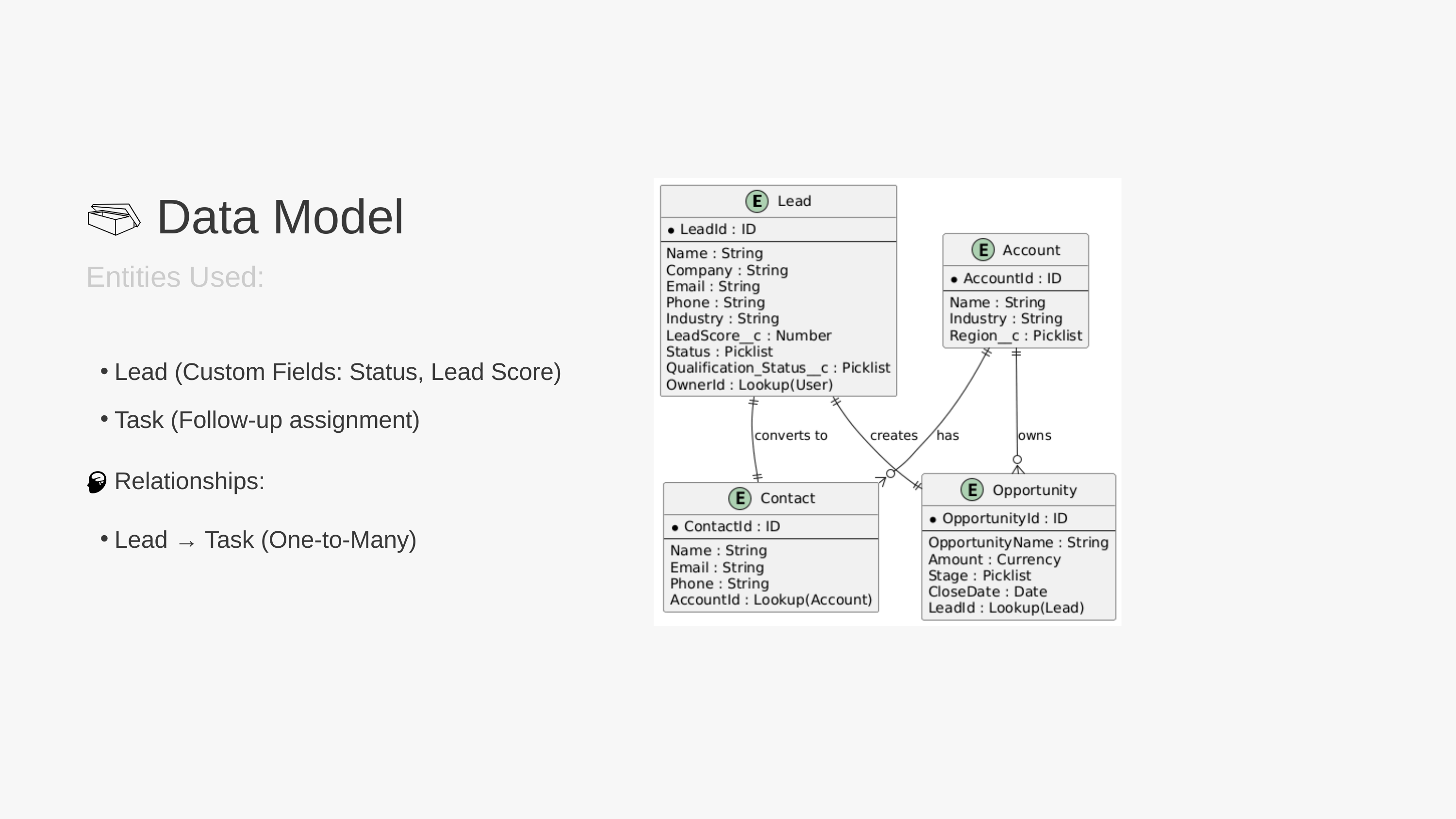

🗃️ Data Model
Entities Used:
Lead (Custom Fields: Status, Lead Score)
Task (Follow-up assignment)
🧠 Relationships:
Lead → Task (One-to-Many)